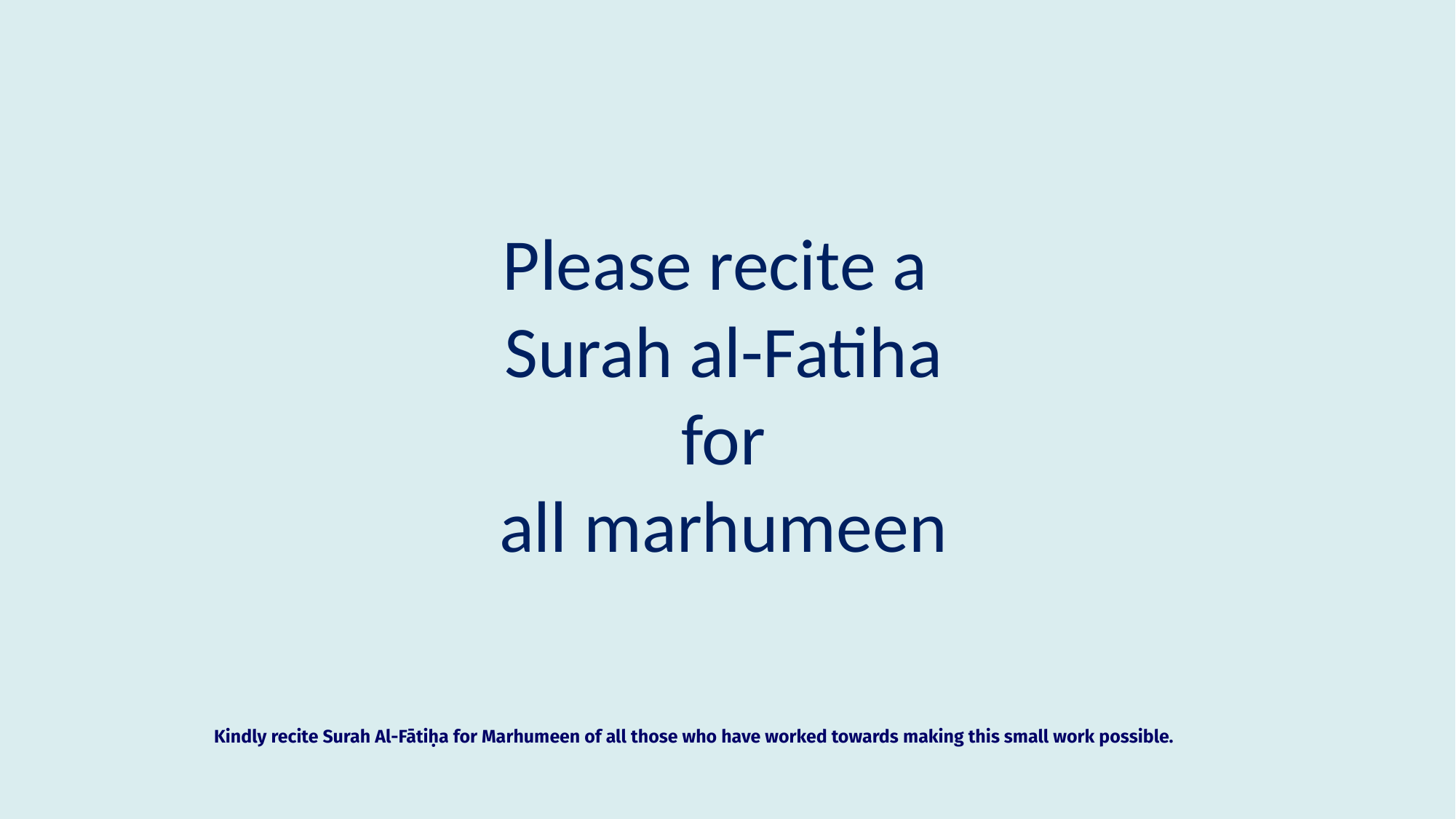

# Please recite a Surah al-Fatiha for all marhumeen
Kindly recite Surah Al-Fātiḥa for Marhumeen of all those who have worked towards making this small work possible.